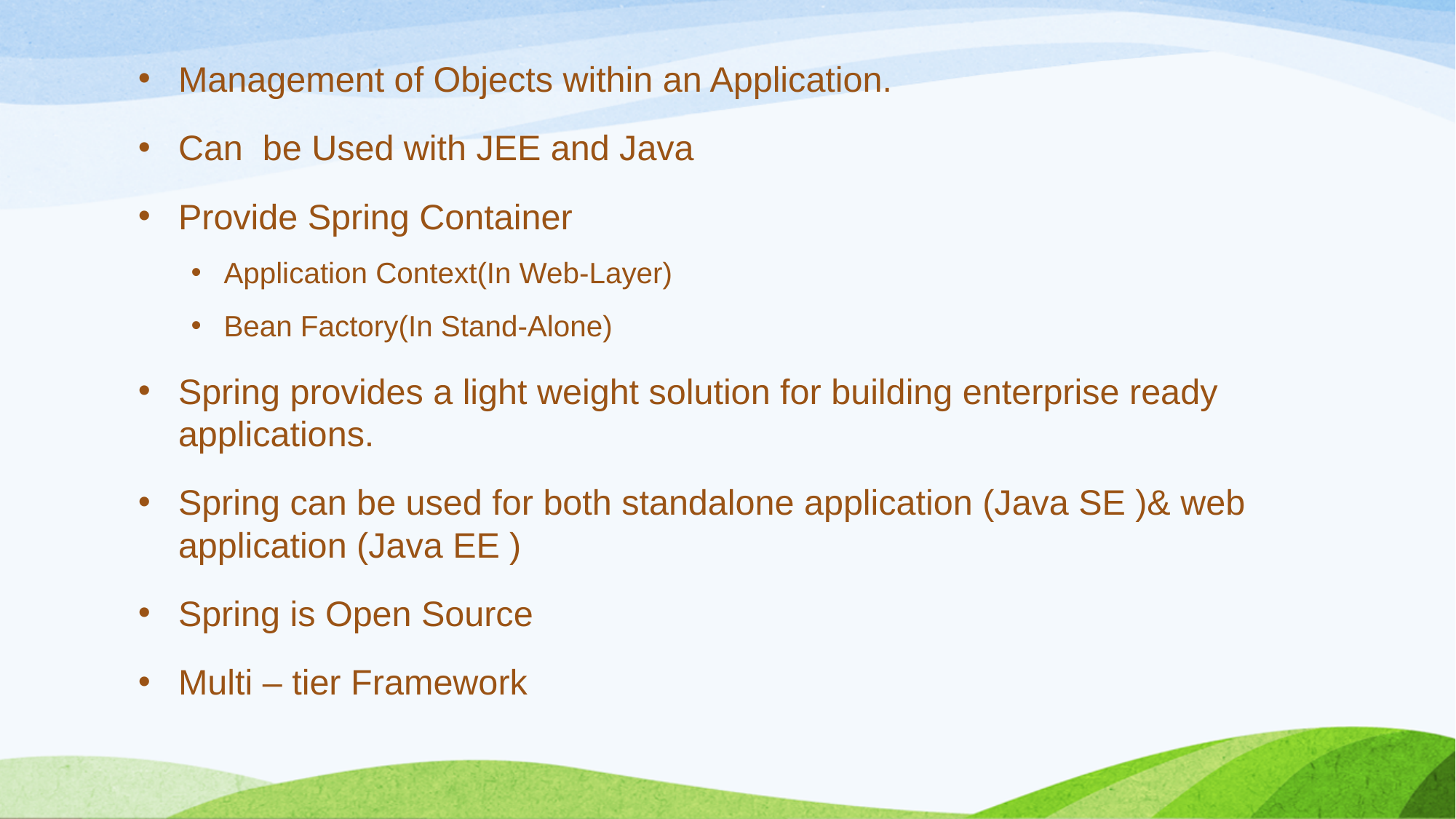

Management of Objects within an Application.
Can  be Used with JEE and Java
Provide Spring Container
Application Context(In Web-Layer)
Bean Factory(In Stand-Alone)
Spring provides a light weight solution for building enterprise ready applications.
Spring can be used for both standalone application (Java SE )& web application (Java EE )
Spring is Open Source
Multi – tier Framework